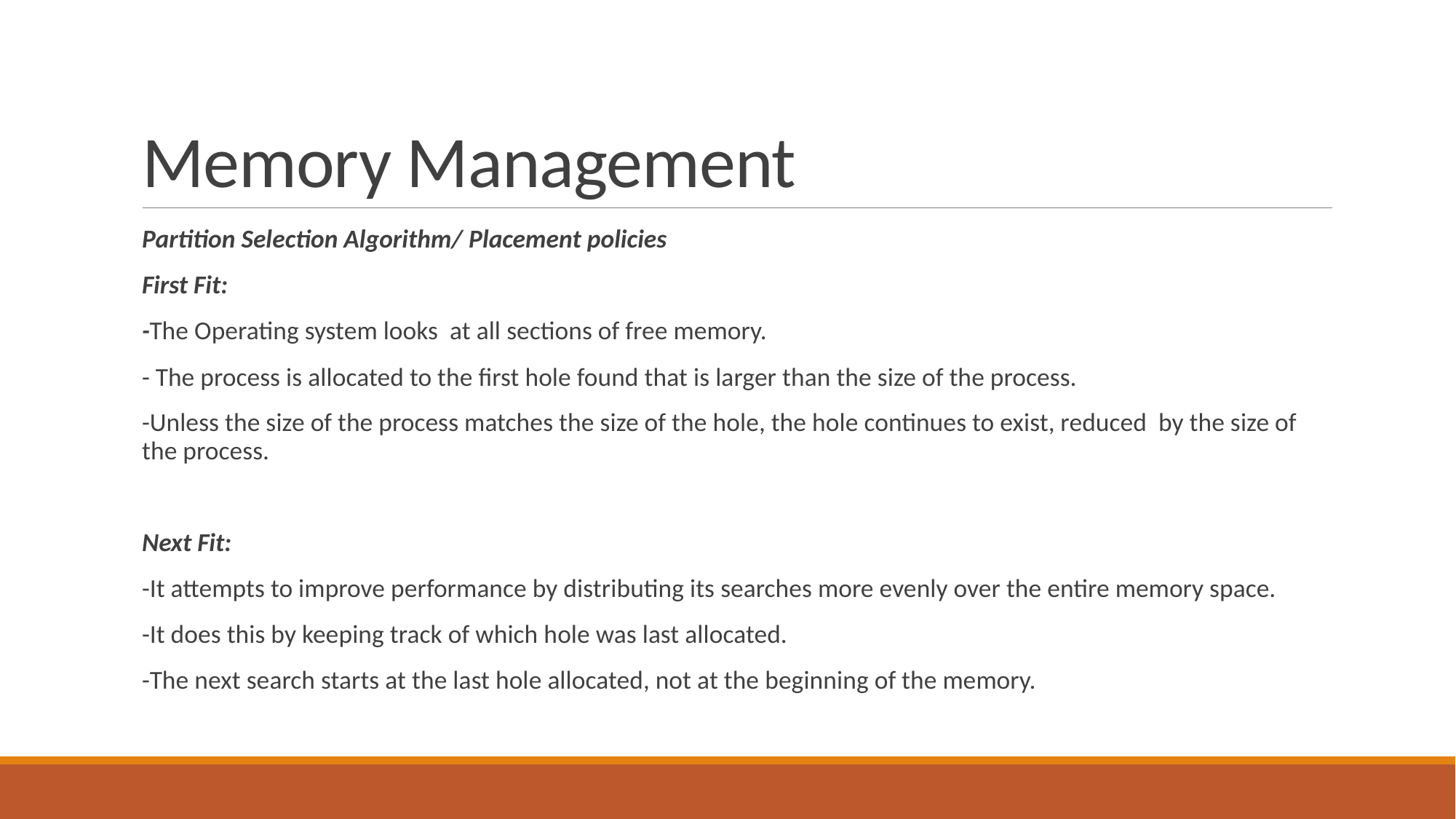

# Memory Management
Partition Selection Algorithm/ Placement policies
First Fit:
-The Operating system looks  at all sections of free memory.
- The process is allocated to the first hole found that is larger than the size of the process.
-Unless the size of the process matches the size of the hole, the hole continues to exist, reduced  by the size of the process.

Next Fit:
-It attempts to improve performance by distributing its searches more evenly over the entire memory space.
-It does this by keeping track of which hole was last allocated.
-The next search starts at the last hole allocated, not at the beginning of the memory.